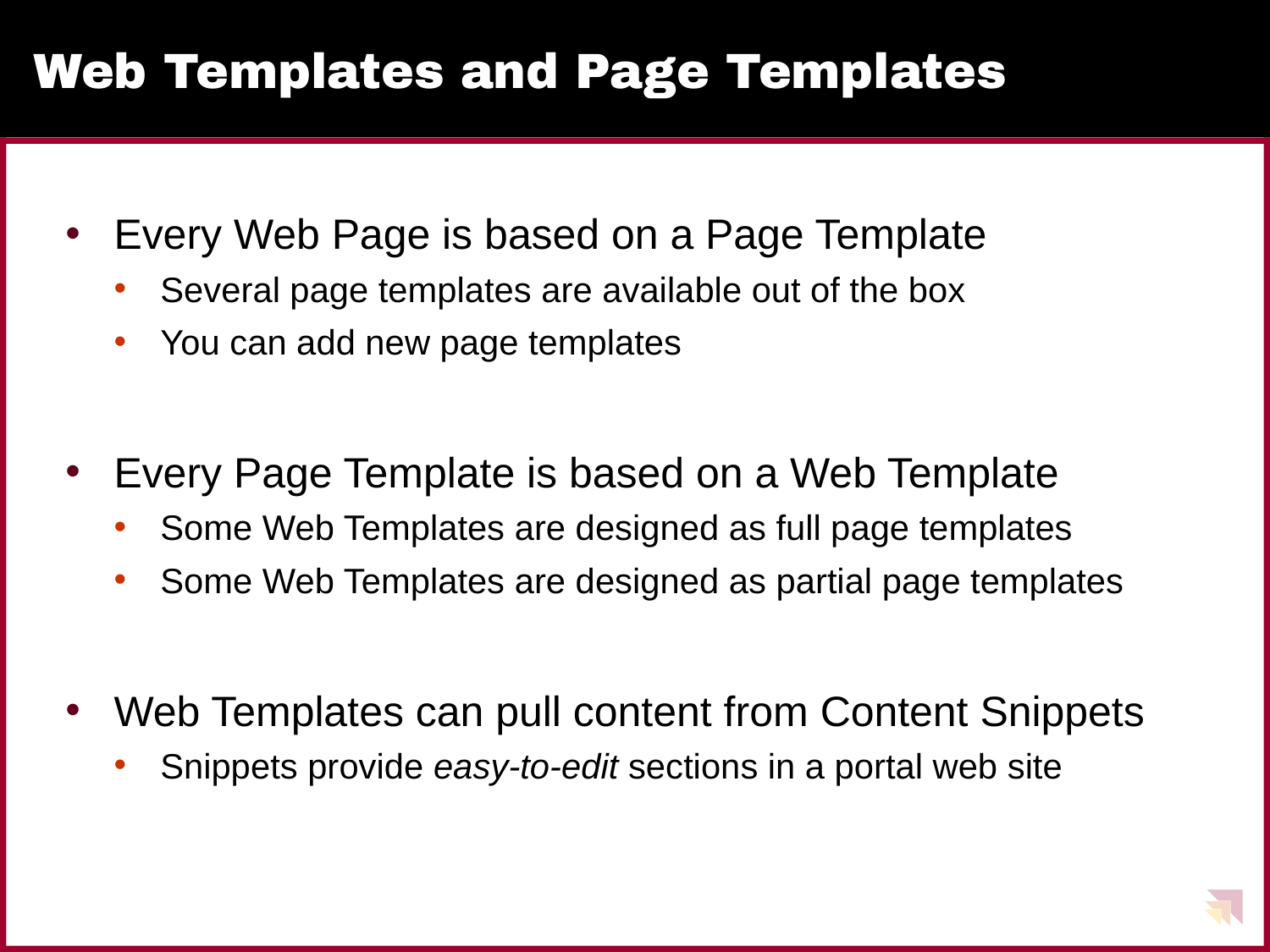

# Web Templates and Page Templates
Every Web Page is based on a Page Template
Several page templates are available out of the box
You can add new page templates

Every Page Template is based on a Web Template
Some Web Templates are designed as full page templates
Some Web Templates are designed as partial page templates

Web Templates can pull content from Content Snippets
Snippets provide easy-to-edit sections in a portal web site